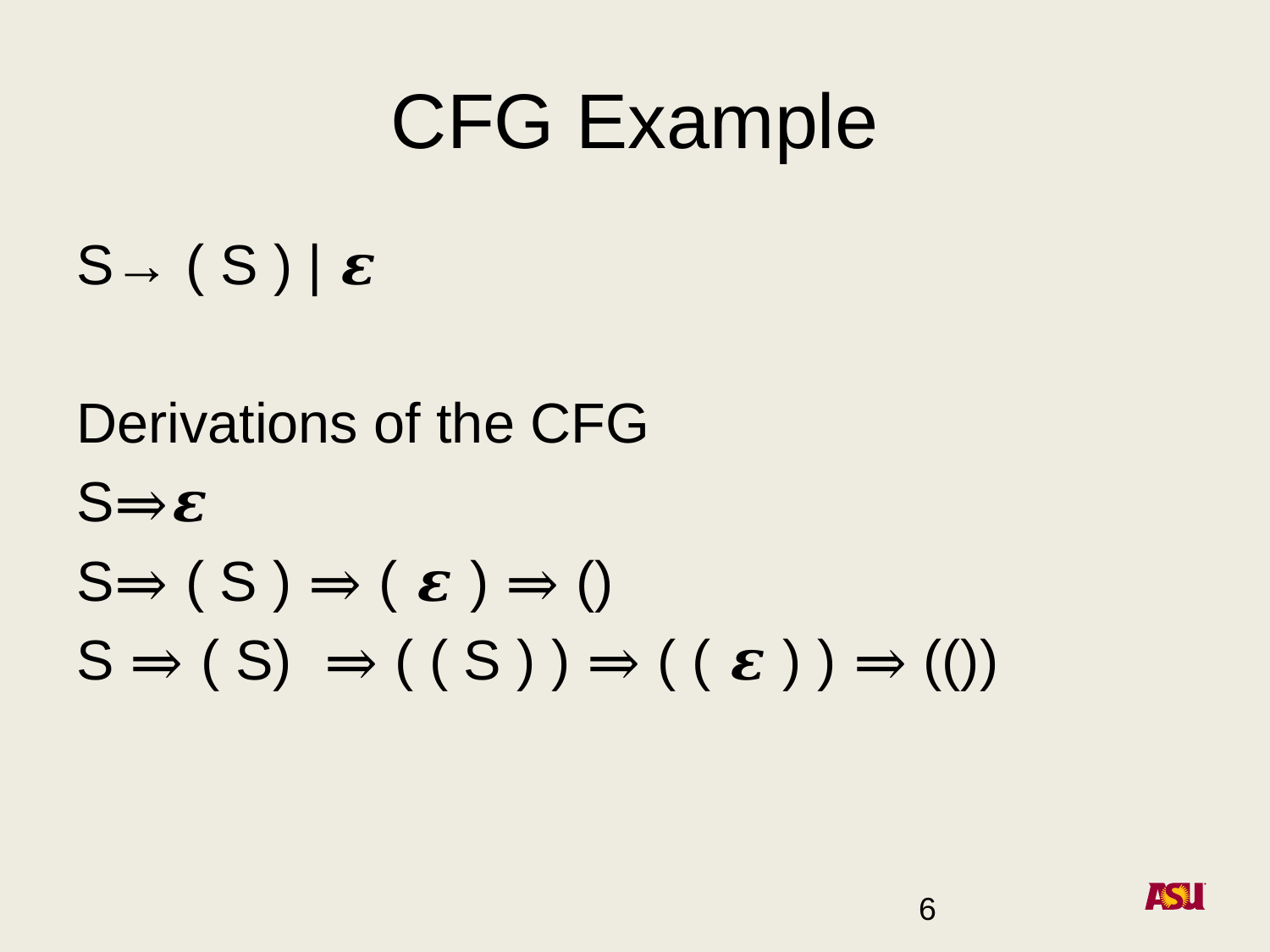

# CFG Example
S→ ( S ) | 𝜺

Derivations of the CFG
S⇒𝜺
S⇒ ( S ) ⇒ ( 𝜺 ) ⇒ ()
S ⇒ ( S)  ⇒ ( ( S ) ) ⇒ ( ( 𝜺 ) ) ⇒ (())
6